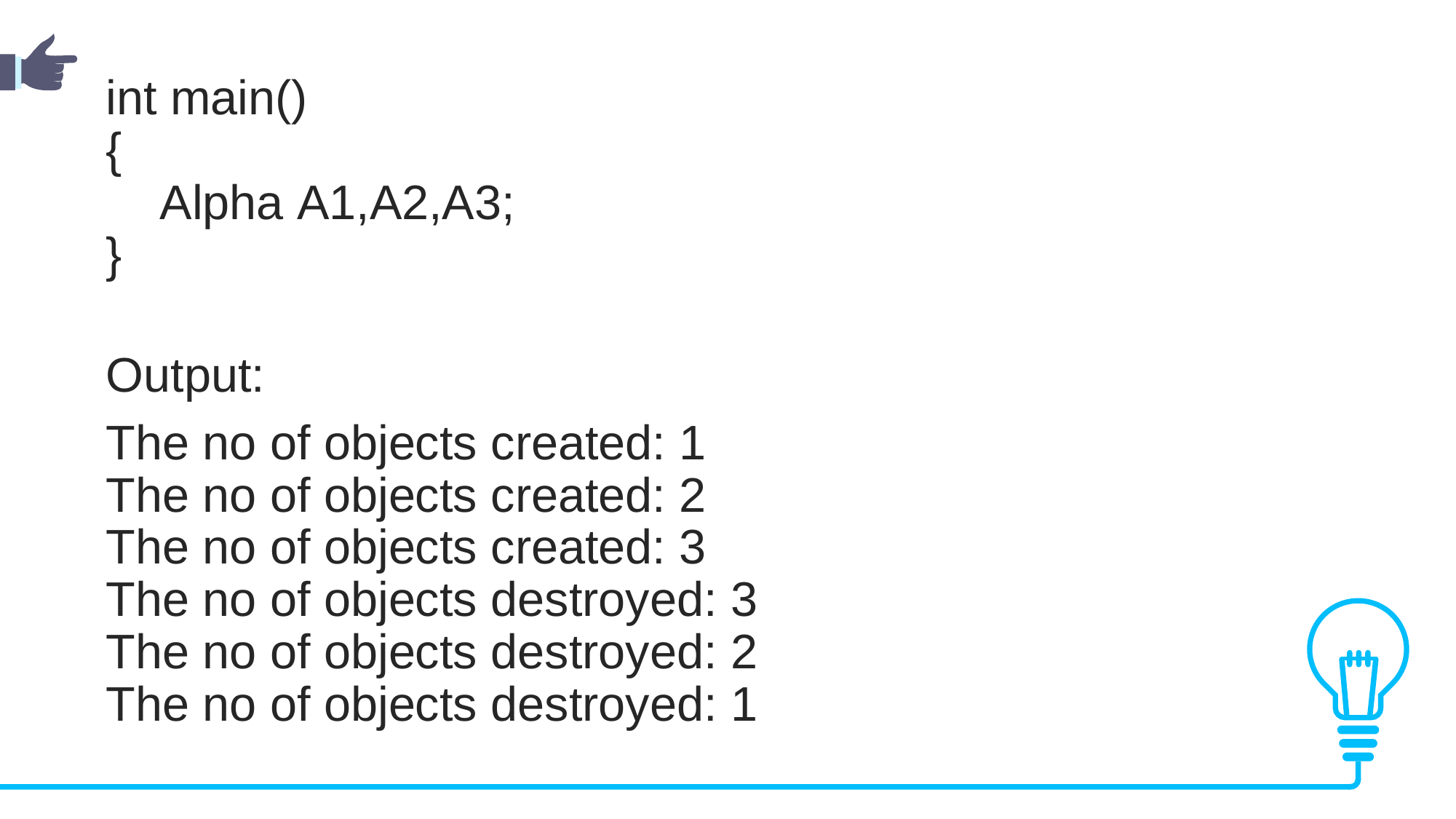

int main()
{
    Alpha A1,A2,A3;
}
Output:
The no of objects created: 1
The no of objects created: 2
The no of objects created: 3
The no of objects destroyed: 3
The no of objects destroyed: 2
The no of objects destroyed: 1